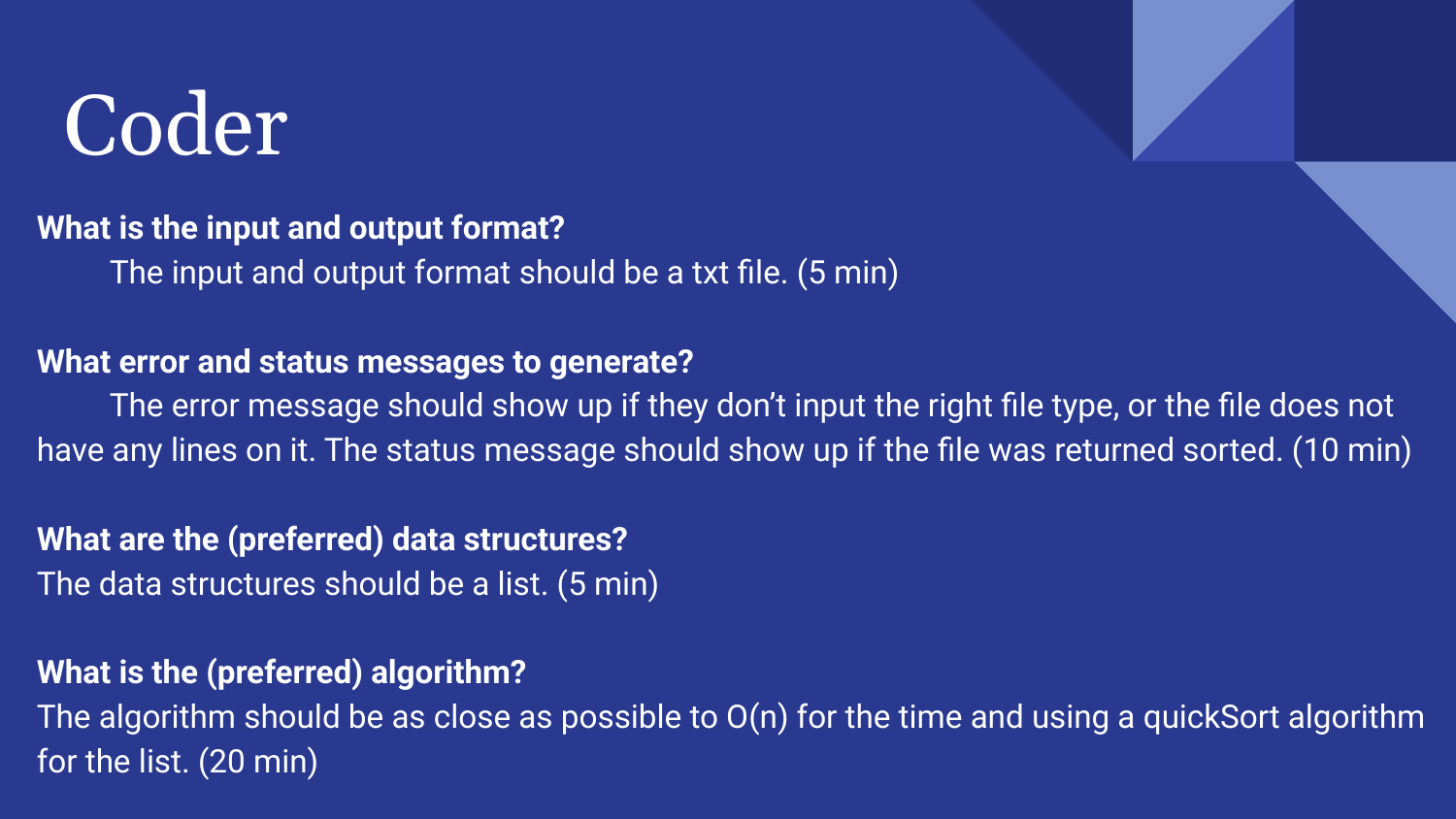

# Coder
What is the input and output format?
The input and output format should be a txt file. (5 min)

What error and status messages to generate?
The error message should show up if they don’t input the right file type, or the file does not have any lines on it. The status message should show up if the file was returned sorted. (10 min)

What are the (preferred) data structures?
The data structures should be a list. (5 min)

What is the (preferred) algorithm?
The algorithm should be as close as possible to O(n) for the time and using a quickSort algorithm for the list. (20 min)